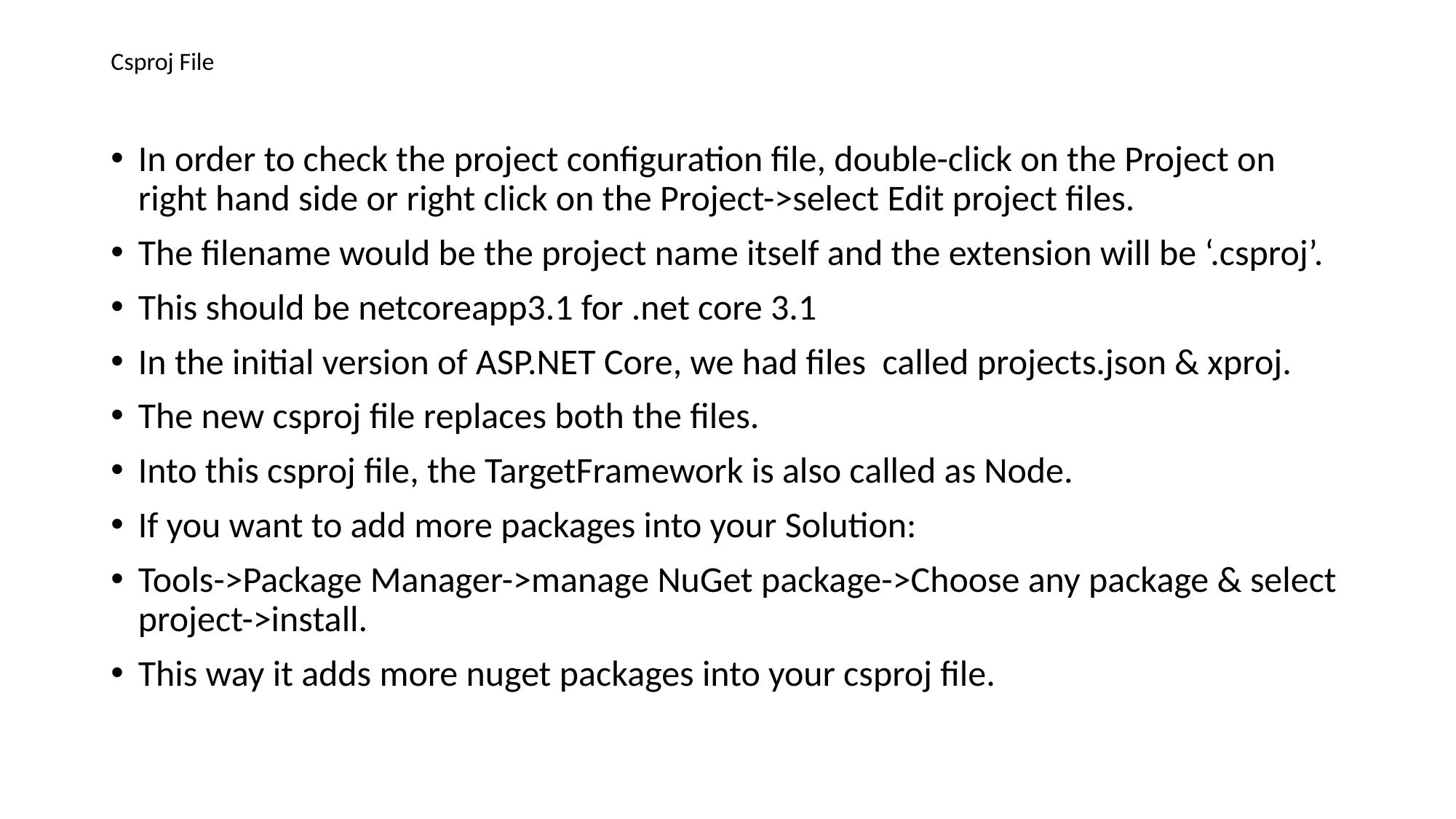

# Csproj File
In order to check the project configuration file, double-click on the Project on right hand side or right click on the Project->select Edit project files.
The filename would be the project name itself and the extension will be ‘.csproj’.
This should be netcoreapp3.1 for .net core 3.1
In the initial version of ASP.NET Core, we had files  called projects.json & xproj.
The new csproj file replaces both the files.
Into this csproj file, the TargetFramework is also called as Node.
If you want to add more packages into your Solution:
Tools->Package Manager->manage NuGet package->Choose any package & select project->install.
This way it adds more nuget packages into your csproj file.